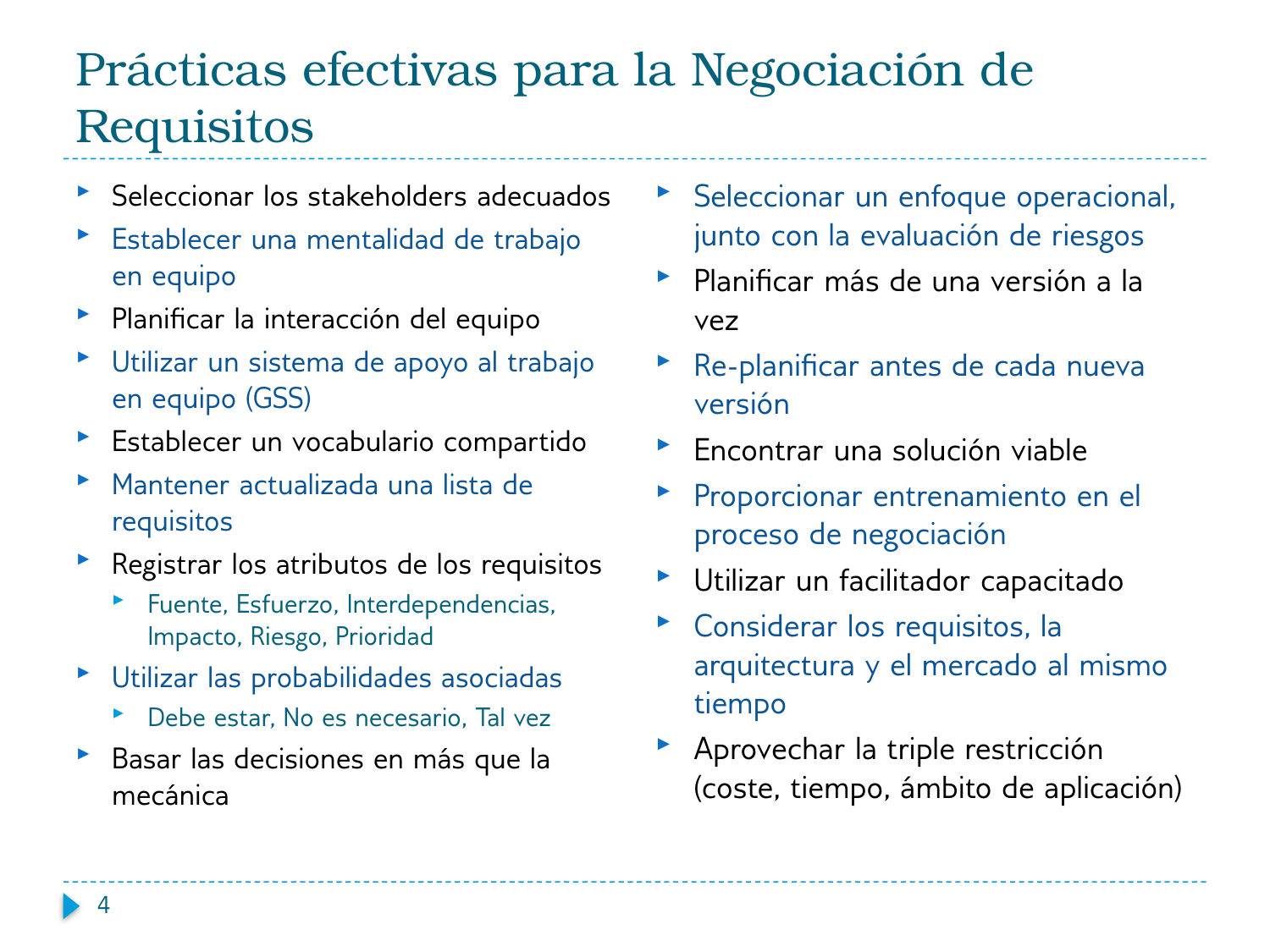

# Prácticas efectivas para la Negociación de Requisitos
Seleccionar un enfoque operacional,  junto con la evaluación de riesgos
Planificar más de una versión a la vez
Re-planificar antes de cada nueva versión
Encontrar una solución viable
Proporcionar entrenamiento en el proceso de negociación
Utilizar un facilitador capacitado
Considerar los requisitos, la arquitectura y el mercado al mismo tiempo
Aprovechar la triple restricción (coste, tiempo, ámbito de aplicación)

Seleccionar los stakeholders ​​adecuados
Establecer una mentalidad de trabajo en equipo
Planificar la interacción del equipo
Utilizar un sistema de apoyo al trabajo en equipo (GSS)
Establecer un vocabulario compartido
Mantener actualizada una lista de requisitos
Registrar los atributos de los requisitos
Fuente, Esfuerzo, Interdependencias, Impacto, Riesgo, Prioridad
Utilizar las probabilidades asociadas
Debe estar, No es necesario, Tal vez
Basar las decisiones en más que la mecánica
4